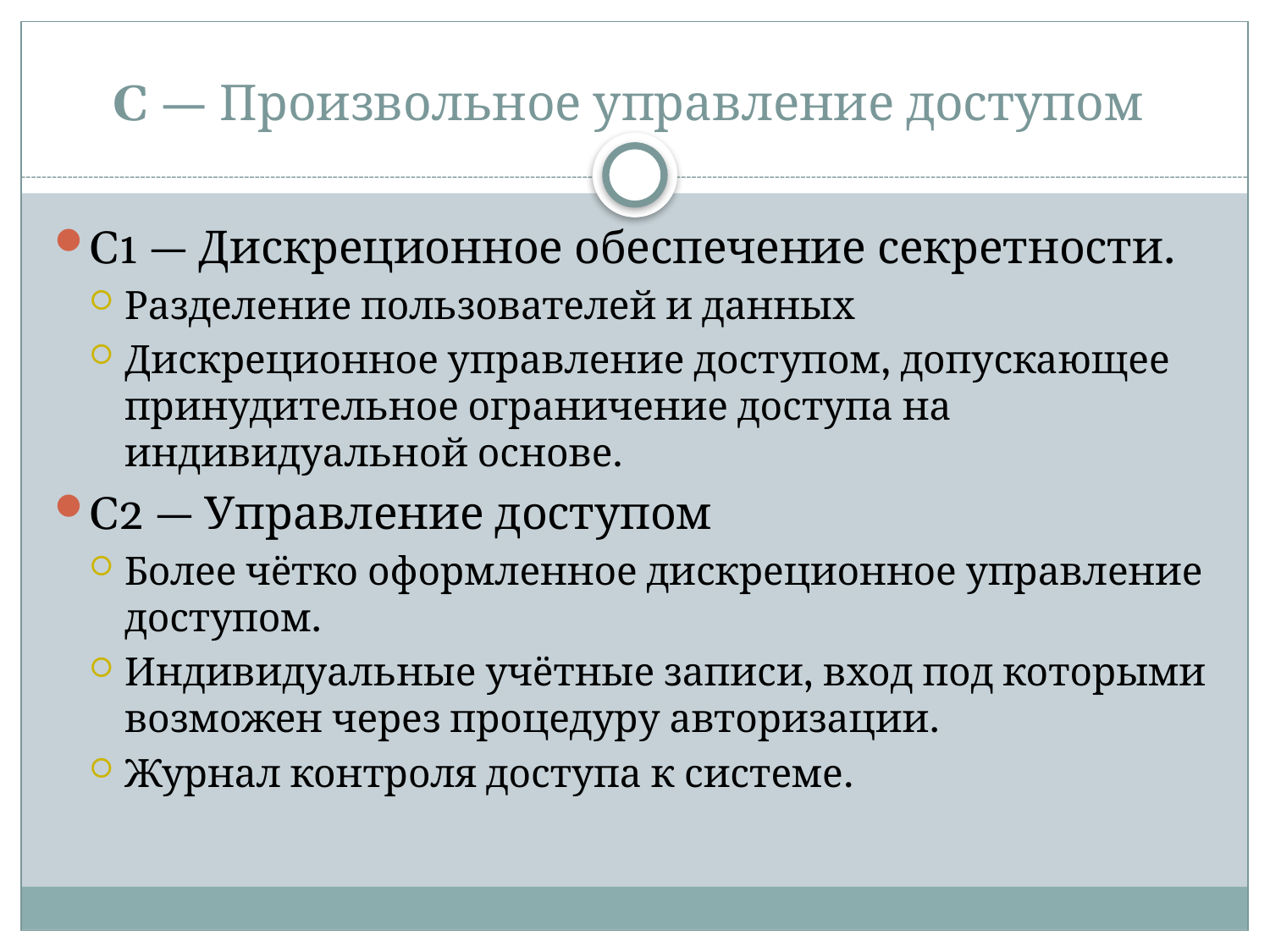

# C — Произвольное управление доступом
C1 — Дискреционное обеспечение секретности.
Разделение пользователей и данных
Дискреционное управление доступом, допускающее принудительное ограничение доступа на индивидуальной основе.
C2 — Управление доступом
Более чётко оформленное дискреционное управление доступом.
Индивидуальные учётные записи, вход под которыми возможен через процедуру авторизации.
Журнал контроля доступа к системе.